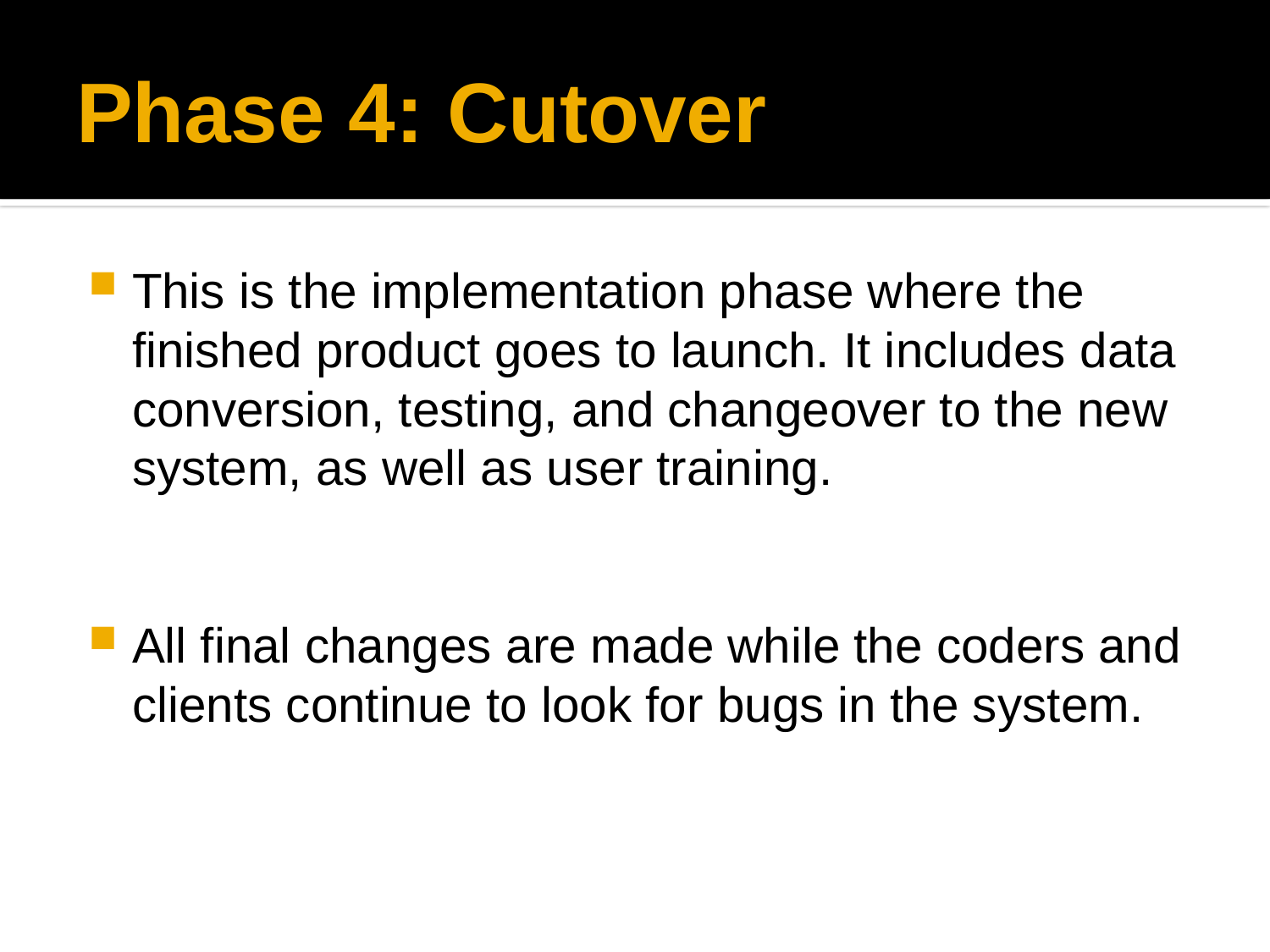

# Phase 4: Cutover
This is the implementation phase where the finished product goes to launch. It includes data conversion, testing, and changeover to the new system, as well as user training.

All final changes are made while the coders and clients continue to look for bugs in the system.